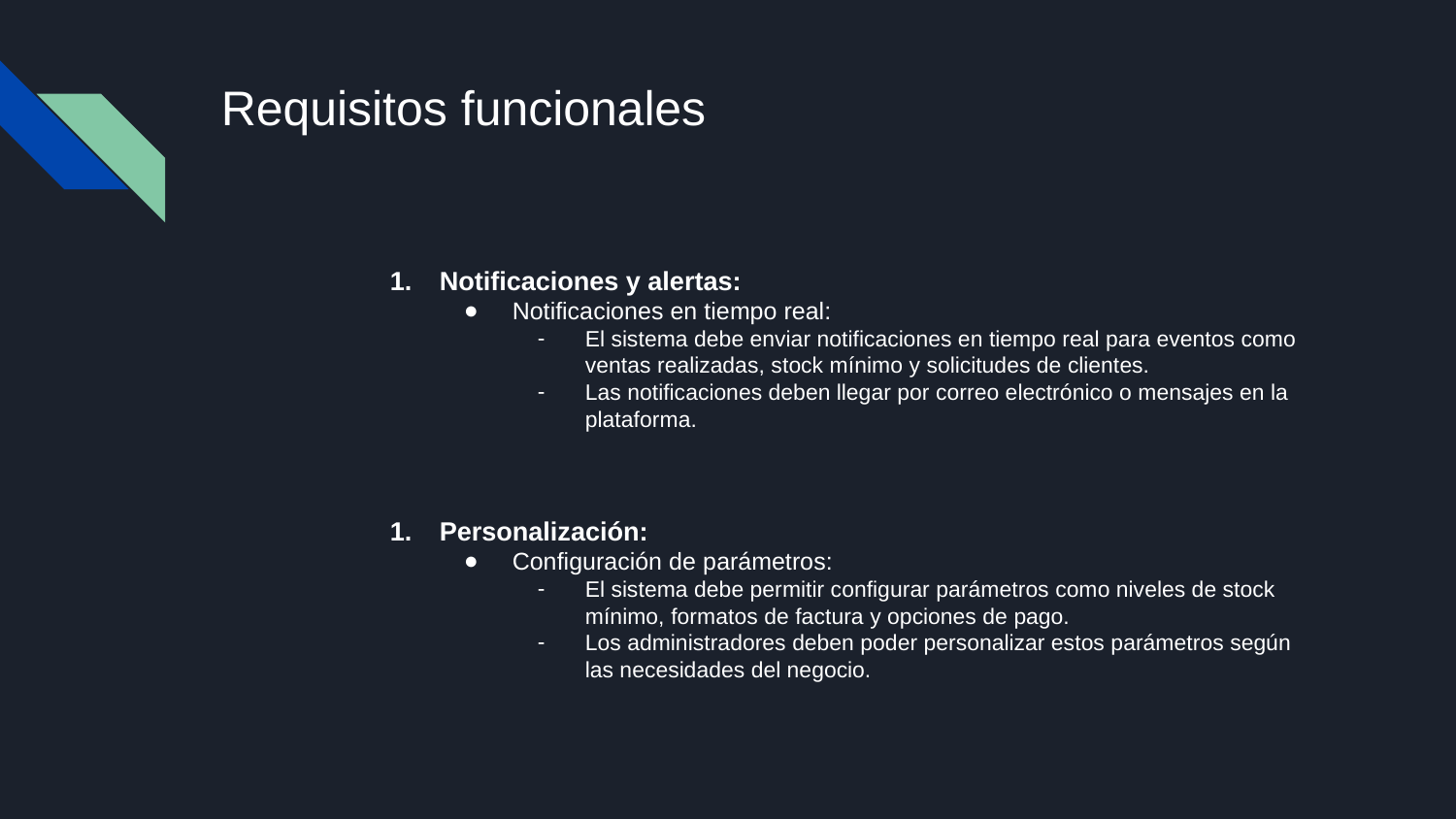

# Requisitos funcionales

Notificaciones y alertas:
Notificaciones en tiempo real:
El sistema debe enviar notificaciones en tiempo real para eventos como ventas realizadas, stock mínimo y solicitudes de clientes.
Las notificaciones deben llegar por correo electrónico o mensajes en la plataforma.

Personalización:
Configuración de parámetros:
El sistema debe permitir configurar parámetros como niveles de stock mínimo, formatos de factura y opciones de pago.
Los administradores deben poder personalizar estos parámetros según las necesidades del negocio.